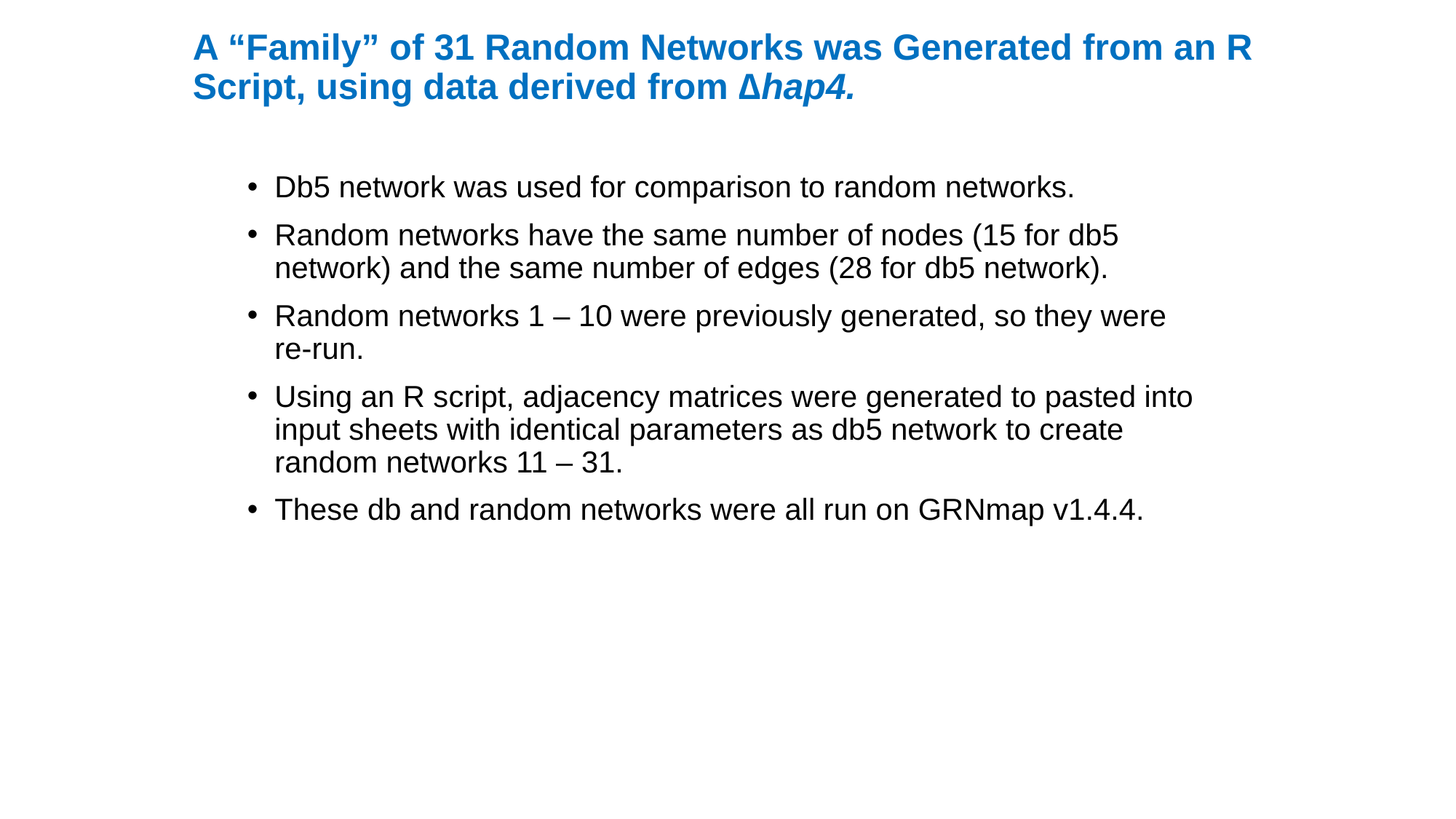

# A “Family” of 31 Random Networks was Generated from an R Script, using data derived from ∆hap4.

Db5 network was used for comparison to random networks.
Random networks have the same number of nodes (15 for db5 network) and the same number of edges (28 for db5 network).
Random networks 1 – 10 were previously generated, so they were re-run.
Using an R script, adjacency matrices were generated to pasted into input sheets with identical parameters as db5 network to create random networks 11 – 31.
These db and random networks were all run on GRNmap v1.4.4.